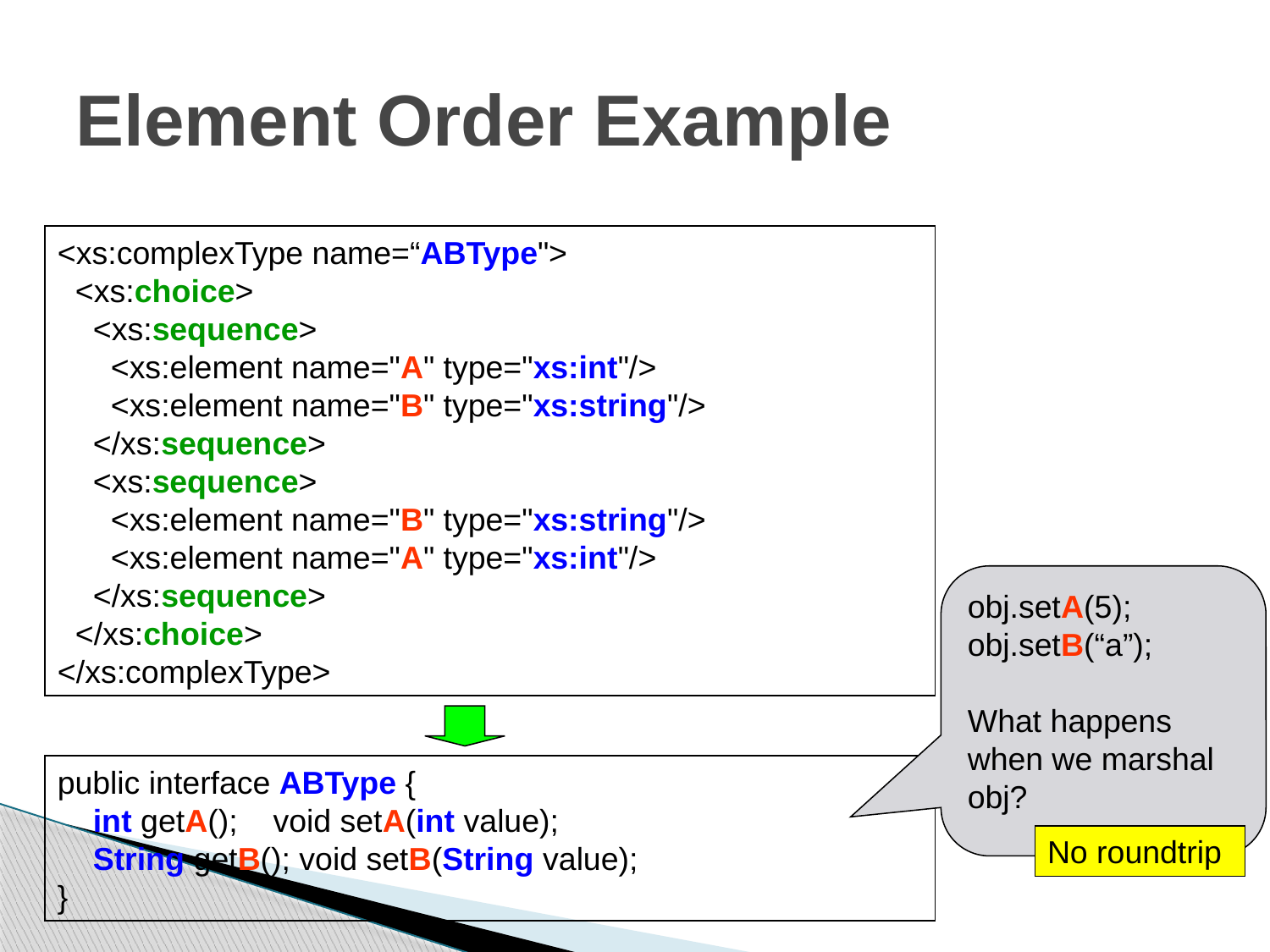

# Element Order Example
<xs:complexType name=“ABType">
  <xs:choice>
    <xs:sequence>
      <xs:element name="A" type="xs:int"/>
      <xs:element name="B" type="xs:string"/>
    </xs:sequence>
    <xs:sequence>
      <xs:element name="B" type="xs:string"/>
      <xs:element name="A" type="xs:int"/>
    </xs:sequence>
  </xs:choice>
</xs:complexType>
obj.setA(5);
obj.setB(“a”);

What happens when we marshal obj?

public interface ABType {
    int getA();    void setA(int value);
    String getB(); void setB(String value);
}
No roundtrip